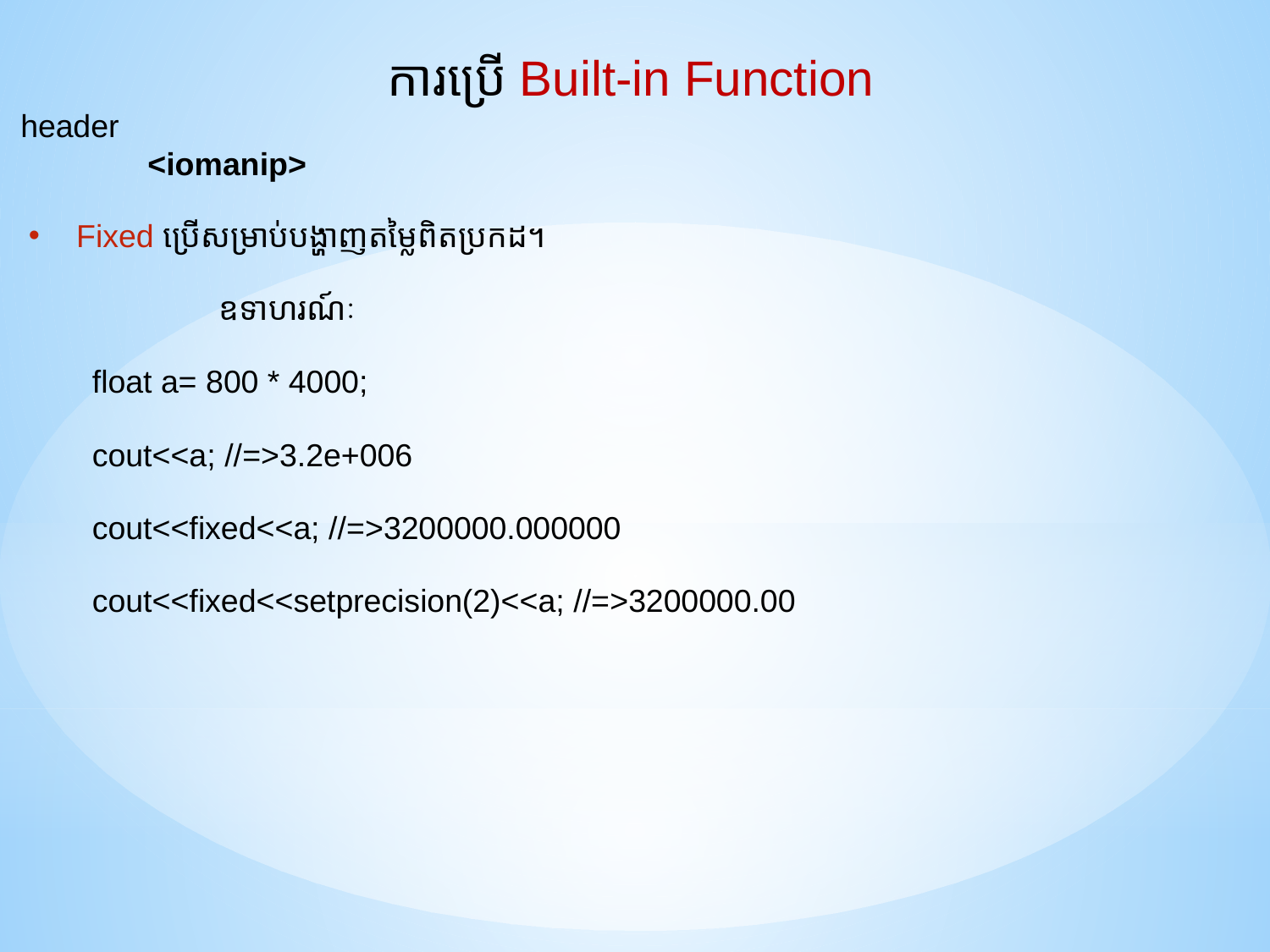

ការប្រើ Built-in Function
header
	<iomanip>
Fixed ប្រើសម្រាប់បង្ហាញតម្លៃពិតប្រកដ។
	ឧទាហរណ៍ៈ
float a= 800 * 4000;
cout<<a;​ //=>3.2e+006
cout<<fixed<<a; //=>3200000.000000
cout<<fixed<<setprecision(2)<<a; //=>3200000.00